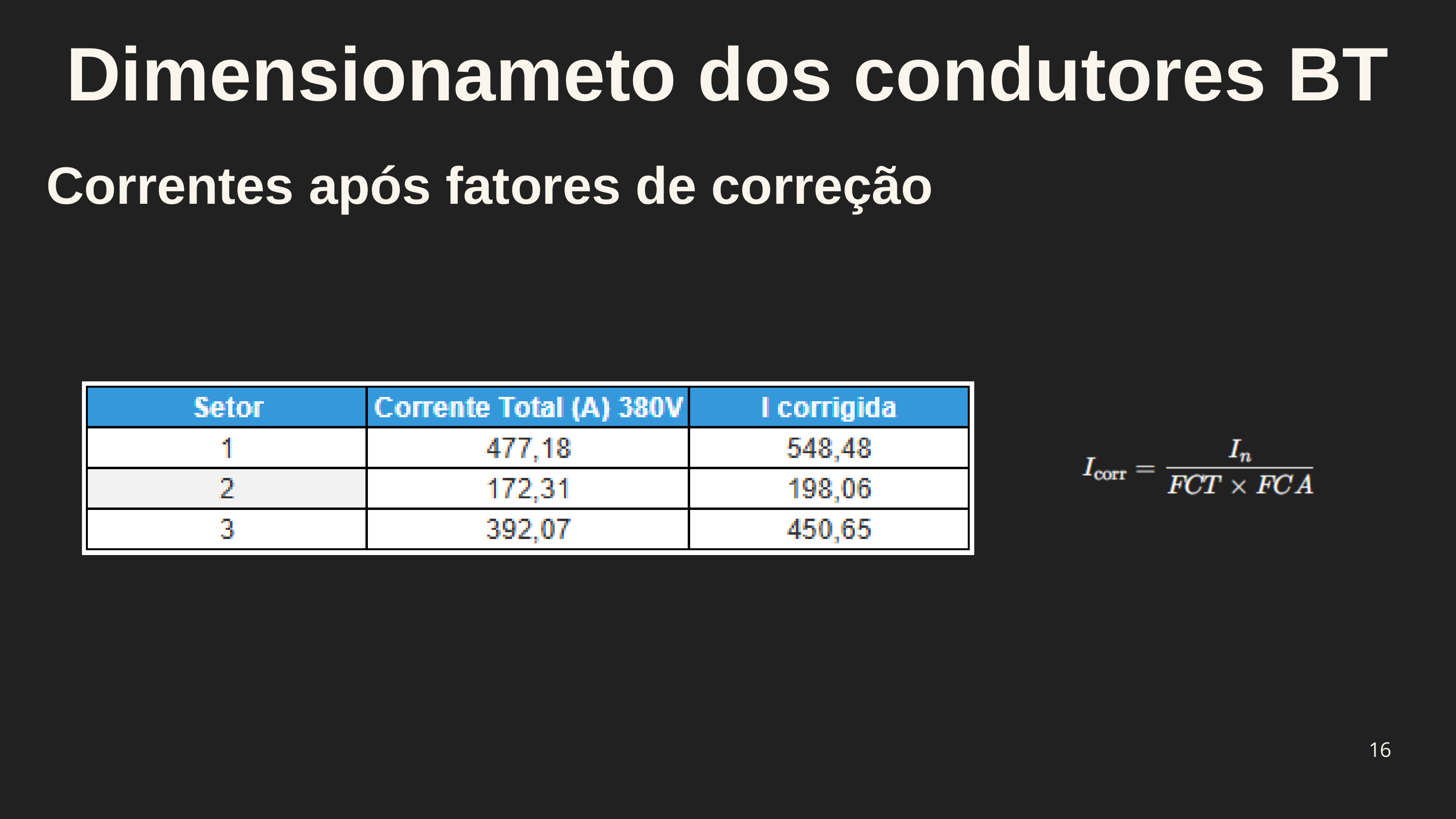

Dimensionameto dos condutores BT
Correntes após fatores de correção

16